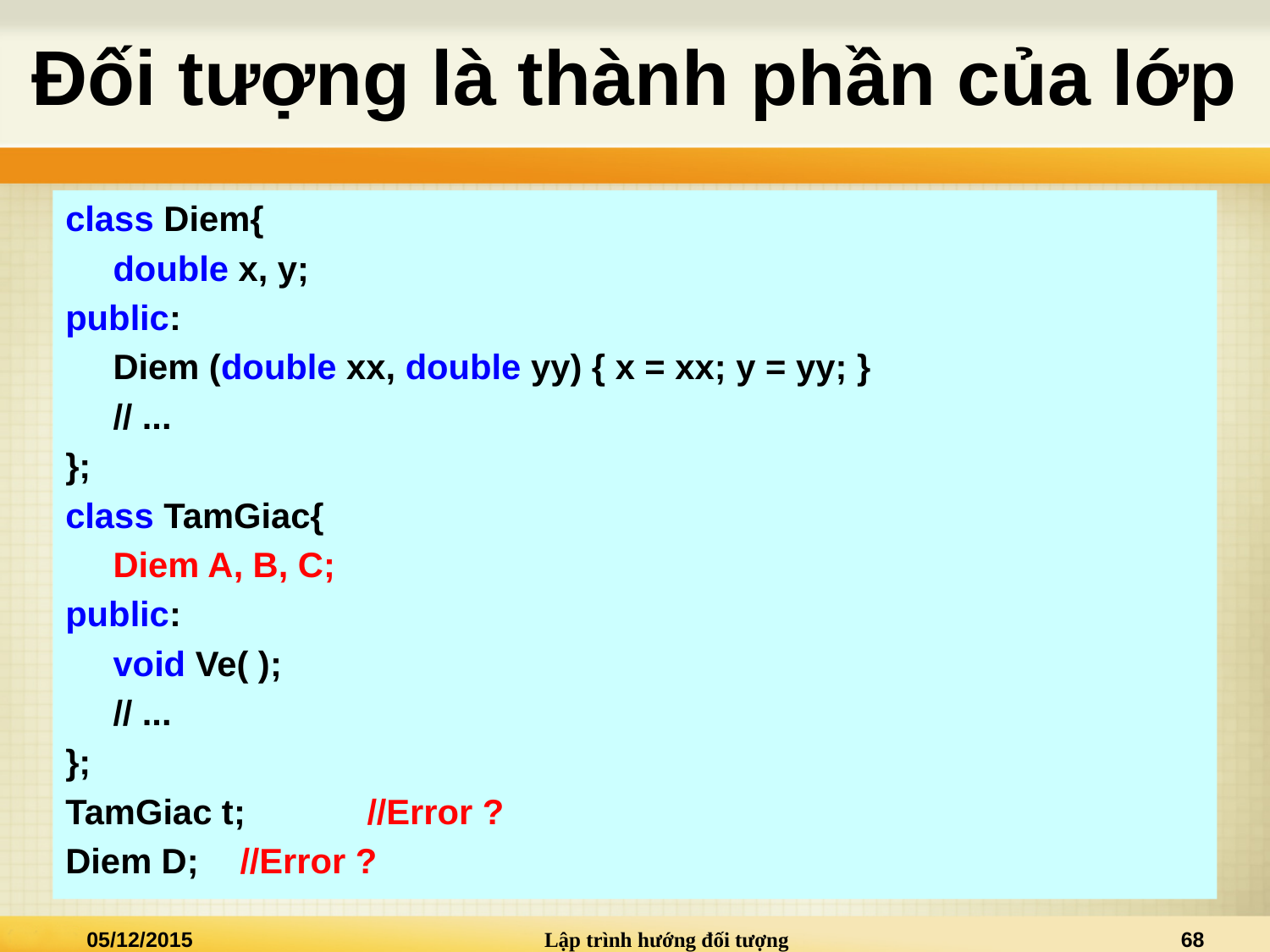

# Đối tượng là thành phần của lớp
class Diem{
	double x, y;
public:
	Diem (double xx, double yy) { x = xx; y = yy; }
	// ...
};
class TamGiac{
	Diem A, B, C;
public:
	void Ve( );
	// ...
};
TamGiac t; 	//Error ?
Diem D;	//Error ?
05/12/2015
Lập trình hướng đối tượng
68